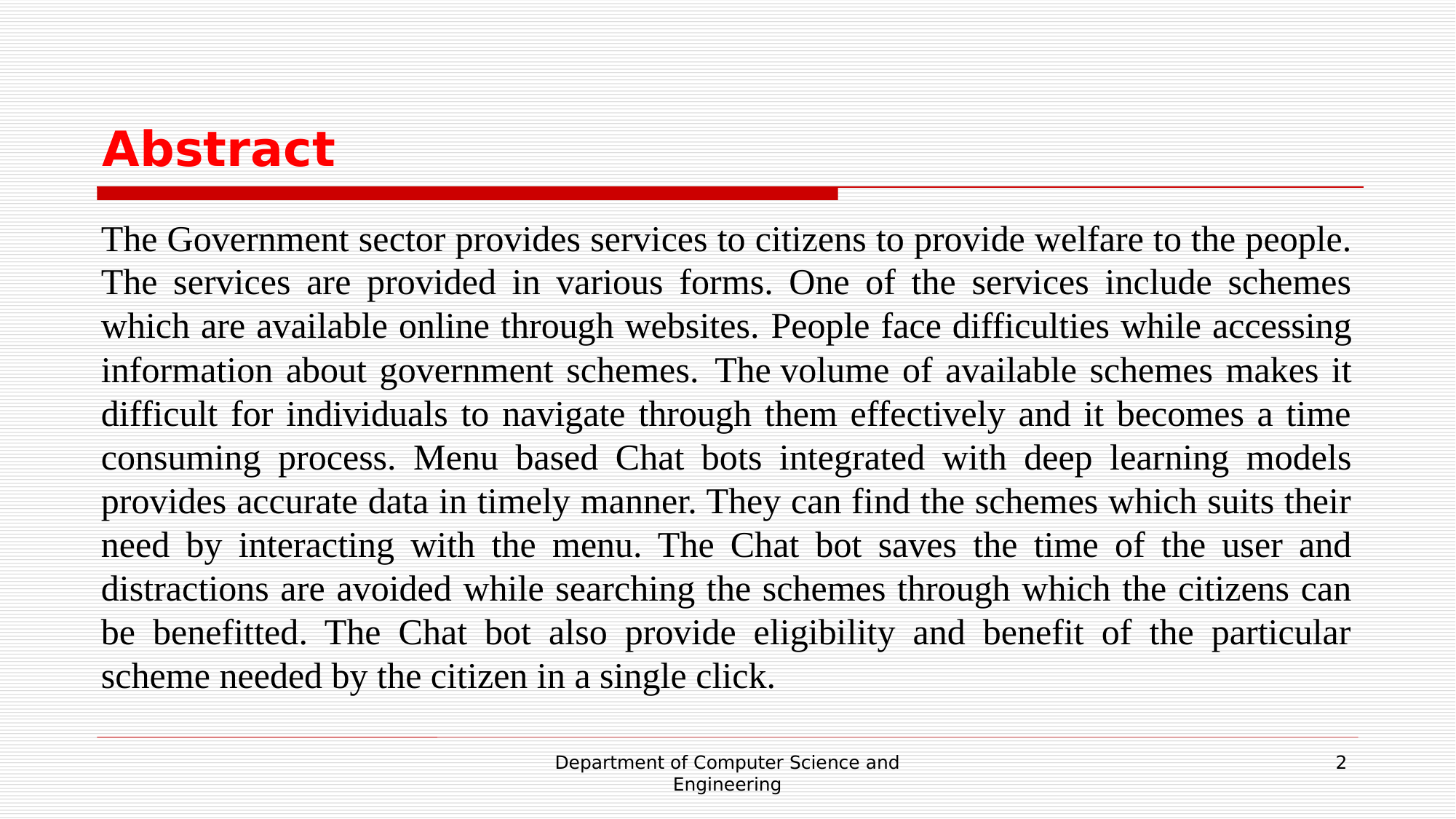

# Abstract
The Government sector provides services to citizens to provide welfare to the people. The services are provided in various forms. One of the services include schemes which are available online through websites. People face difficulties while accessing information about government schemes. The volume of available schemes makes it difficult for individuals to navigate through them effectively and it becomes a time consuming process. Menu based Chat bots integrated with deep learning models provides accurate data in timely manner. They can find the schemes which suits their need by interacting with the menu. The Chat bot saves the time of the user and distractions are avoided while searching the schemes through which the citizens can be benefitted. The Chat bot also provide eligibility and benefit of the particular scheme needed by the citizen in a single click.

Department of Computer Science and Engineering
2